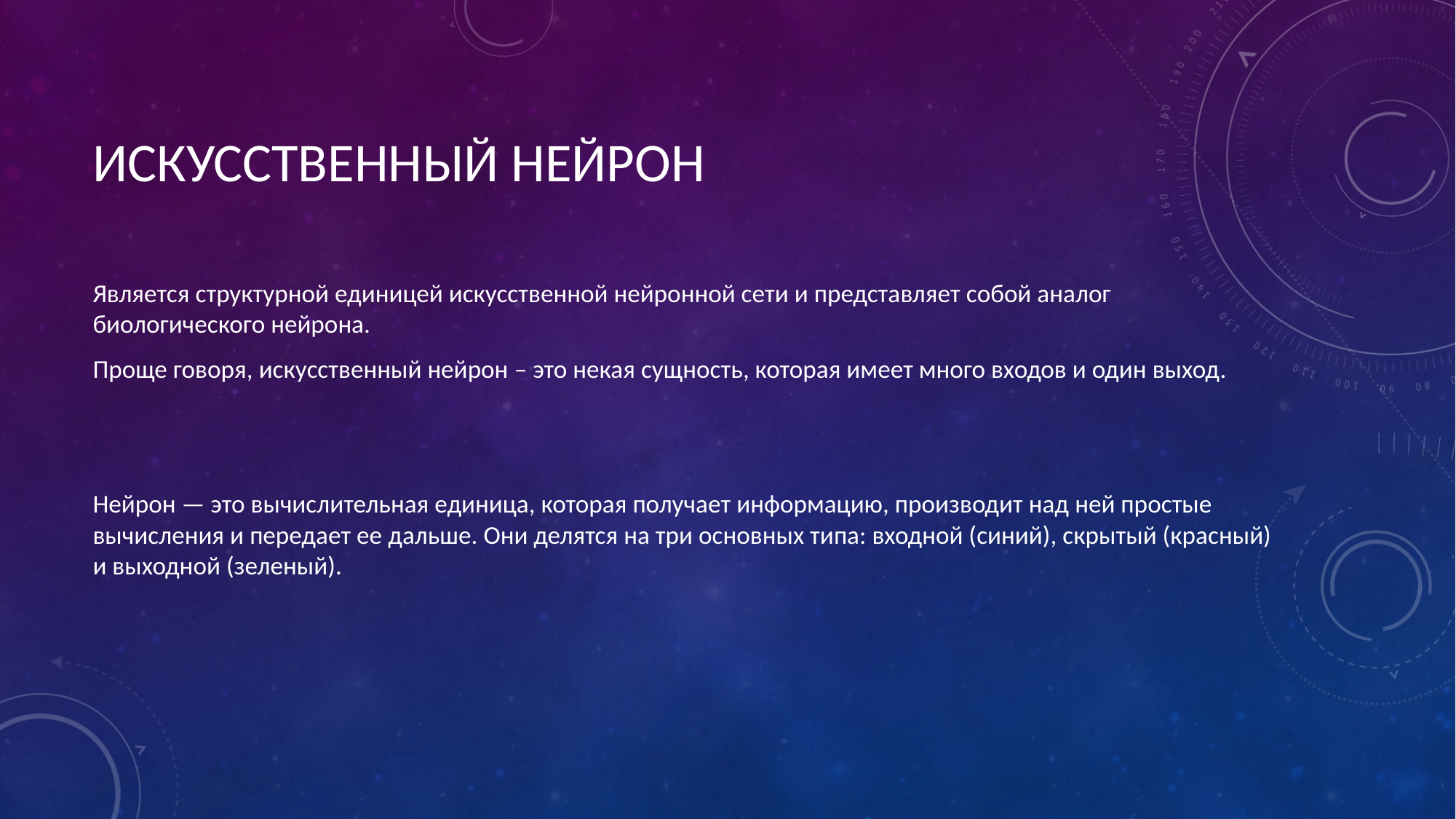

# Искусственный нейрон
Является структурной единицей искусственной нейронной сети и представляет собой аналог биологического нейрона.
Проще говоря, искусственный нейрон – это некая сущность, которая имеет много входов и один выход.

Нейрон — это вычислительная единица, которая получает информацию, производит над ней простые вычисления и передает ее дальше. Они делятся на три основных типа: входной (синий), скрытый (красный) и выходной (зеленый).